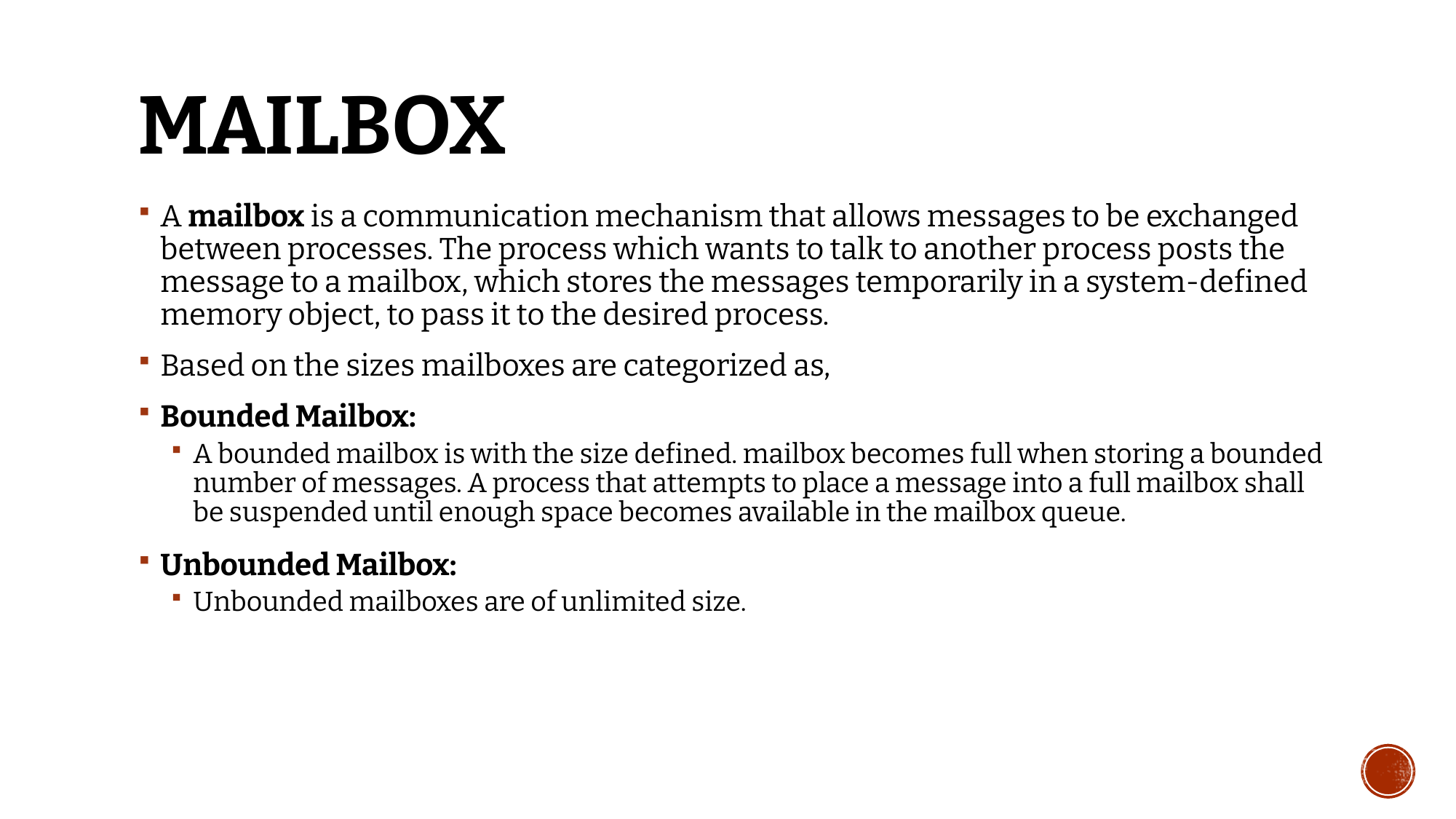

# Mailbox
A mailbox is a communication mechanism that allows messages to be exchanged between processes. The process which wants to talk to another process posts the message to a mailbox, which stores the messages temporarily in a system-defined memory object, to pass it to the desired process.
Based on the sizes mailboxes are categorized as,
Bounded Mailbox:
A bounded mailbox is with the size defined. mailbox becomes full when storing a bounded number of messages. A process that attempts to place a message into a full mailbox shall be suspended until enough space becomes available in the mailbox queue.
Unbounded Mailbox:
Unbounded mailboxes are of unlimited size.